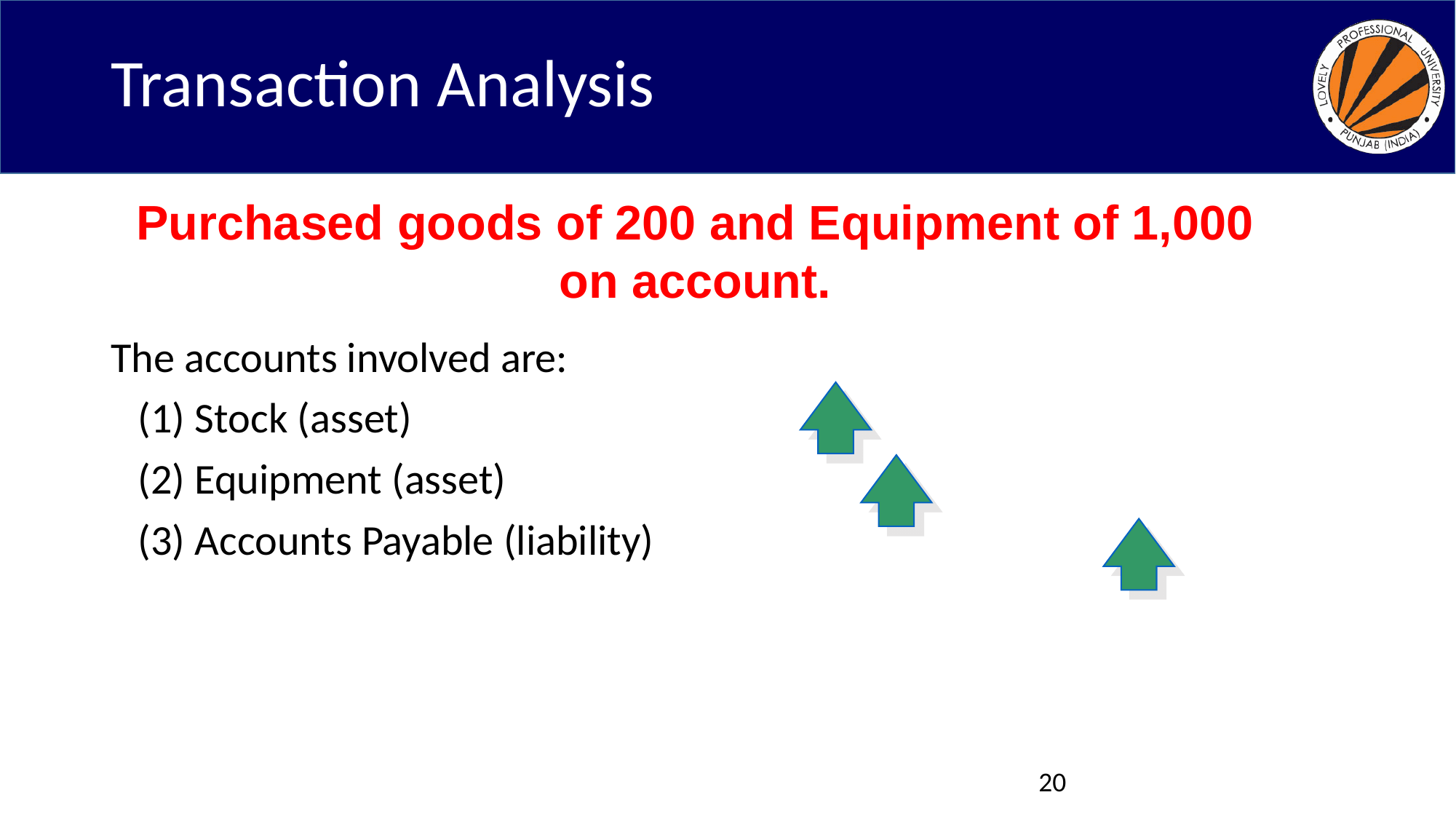

# Transaction Analysis
Purchased goods of 200 and Equipment of 1,000 on account.

The accounts involved are:
	(1) Stock (asset)
	(2) Equipment (asset)
	(3) Accounts Payable (liability)

20